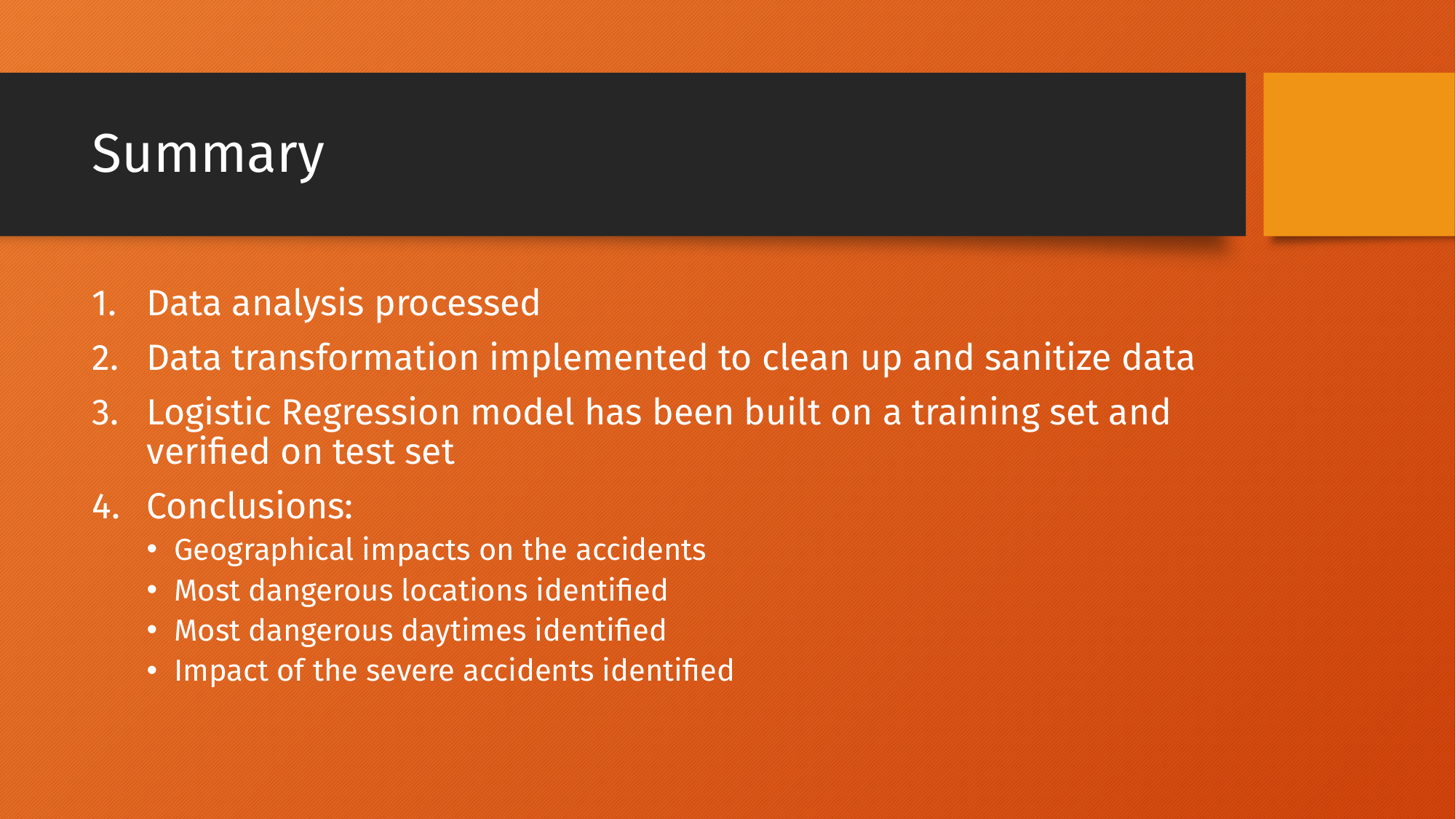

# Summary
Data analysis processed
Data transformation implemented to clean up and sanitize data
Logistic Regression model has been built on a training set and verified on test set
Conclusions:
Geographical impacts on the accidents
Most dangerous locations identified
Most dangerous daytimes identified
Impact of the severe accidents identified